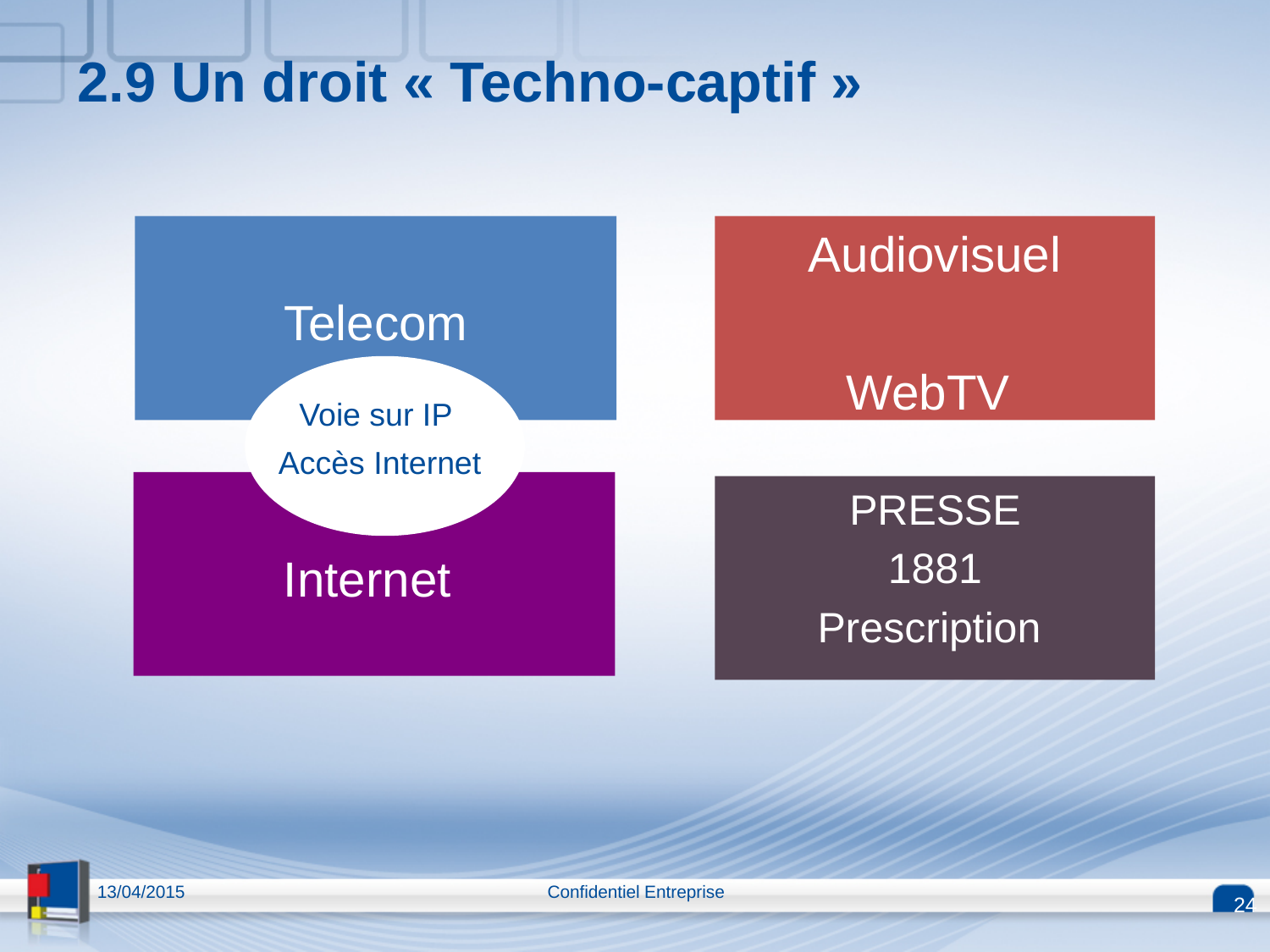

2.9 Un droit « Techno-captif »

Telecom
Audiovisuel

WebTV

Voie sur IP
Accès Internet

Internet
PRESSE
1881
Prescription
13/04/2015
Confidentiel Entreprise
24